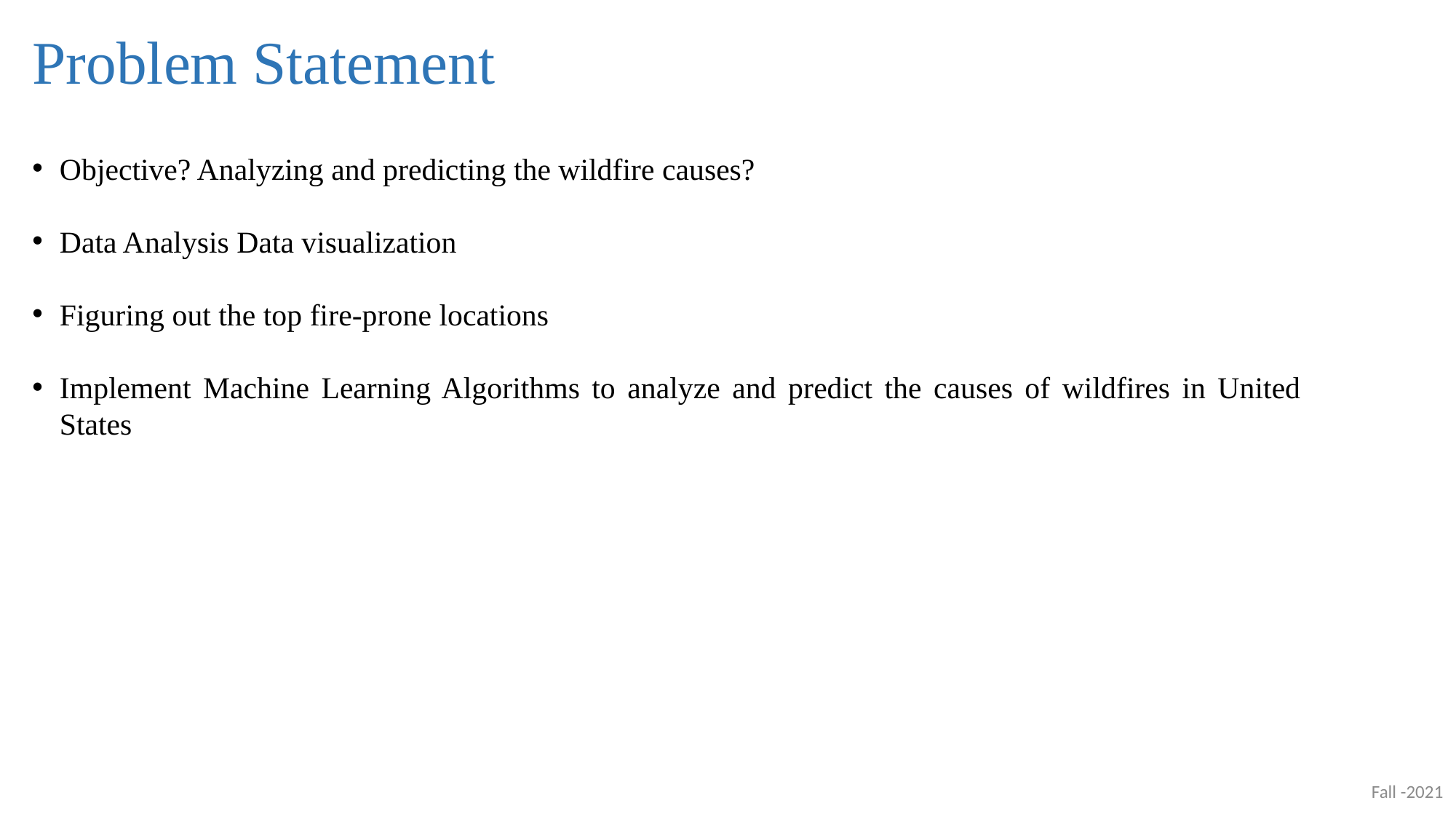

# Problem Statement
Objective? Analyzing and predicting the wildfire causes?

Data Analysis Data visualization

Figuring out the top fire-prone locations

Implement Machine Learning Algorithms to analyze and predict the causes of wildfires in United States

Fall -2021